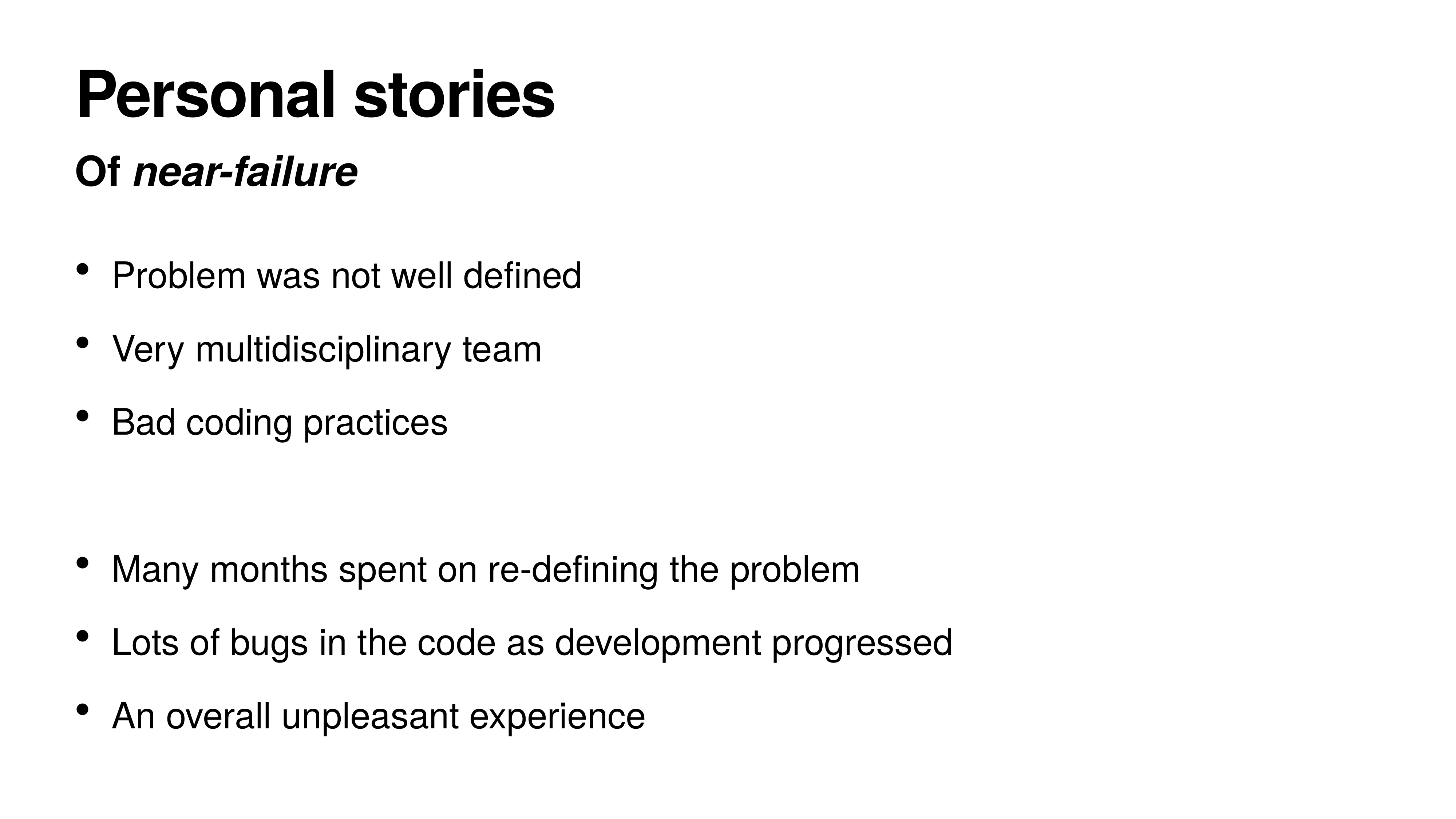

# Personal stories
Of near-failure
Problem was not well defined
Very multidisciplinary team
Bad coding practices

Many months spent on re-defining the problem
Lots of bugs in the code as development progressed
An overall unpleasant experience